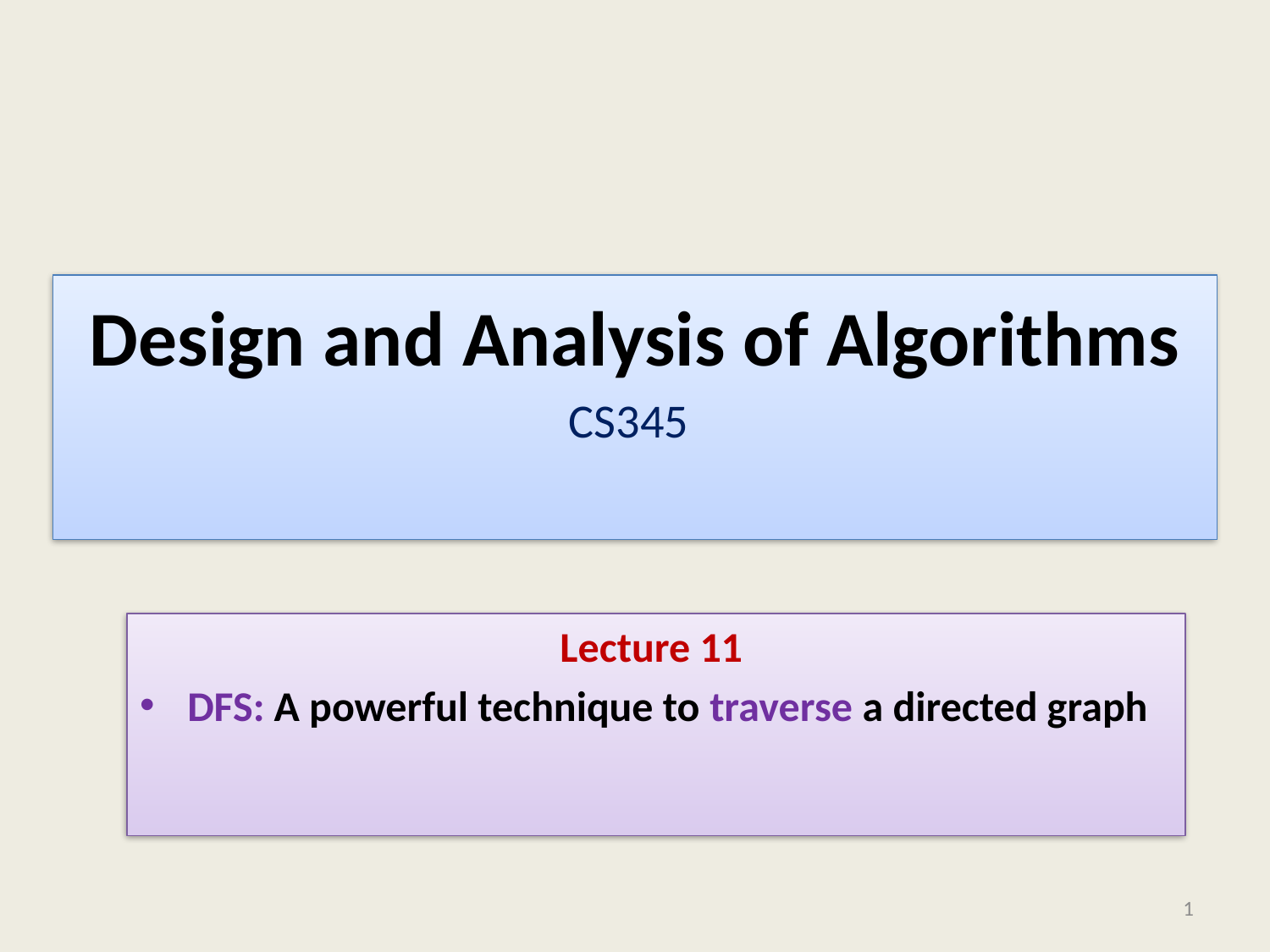

# Design and Analysis of Algorithms CS345
Lecture 11
DFS: A powerful technique to traverse a directed graph
1